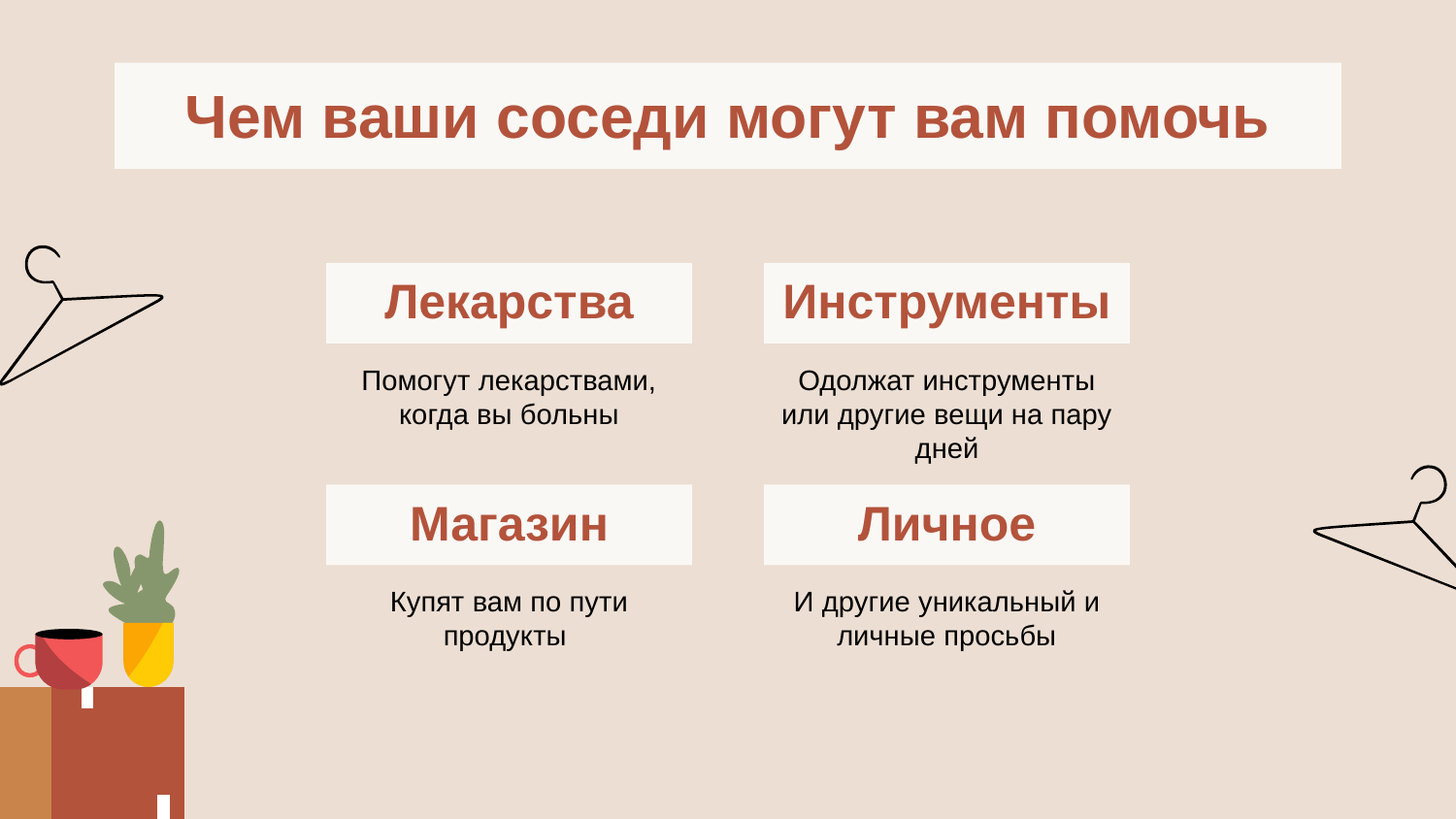

# Чем ваши соседи могут вам помочь
Лекарства
Инструменты
Помогут лекарствами, когда вы больны
Одолжат инструменты или другие вещи на пару дней
Магазин
Личное

Купят вам по пути продукты
И другие уникальный и личные просьбы